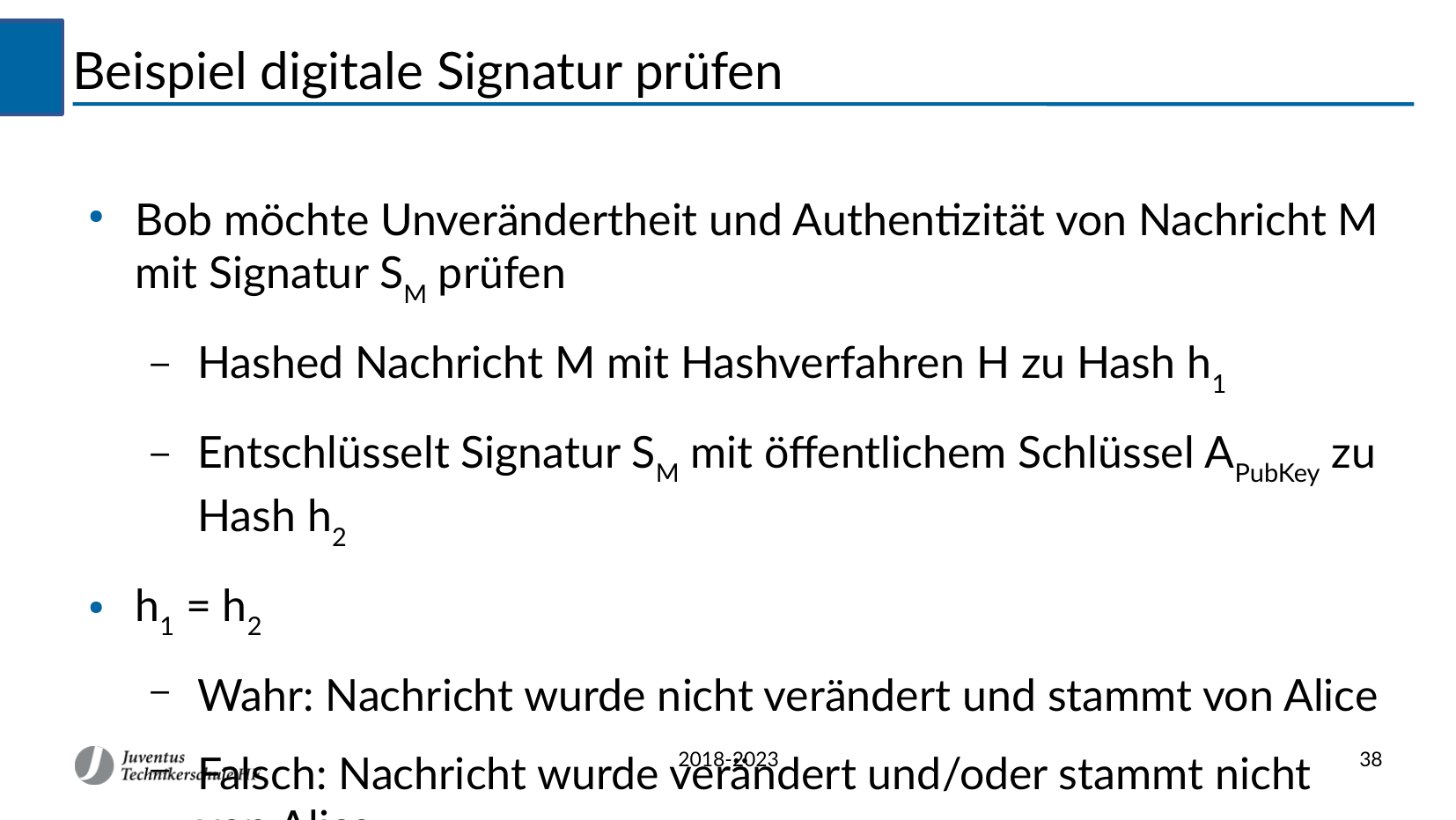

Beispiel digitale Signatur prüfen
Bob möchte Unverändertheit und Authentizität von Nachricht M mit Signatur SM prüfen
Hashed Nachricht M mit Hashverfahren H zu Hash h1
Entschlüsselt Signatur SM mit öffentlichem Schlüssel APubKey zu Hash h2
h1 = h2
Wahr: Nachricht wurde nicht verändert und stammt von Alice
Falsch: Nachricht wurde verändert und/oder stammt nicht von Alice
2018-2023
38